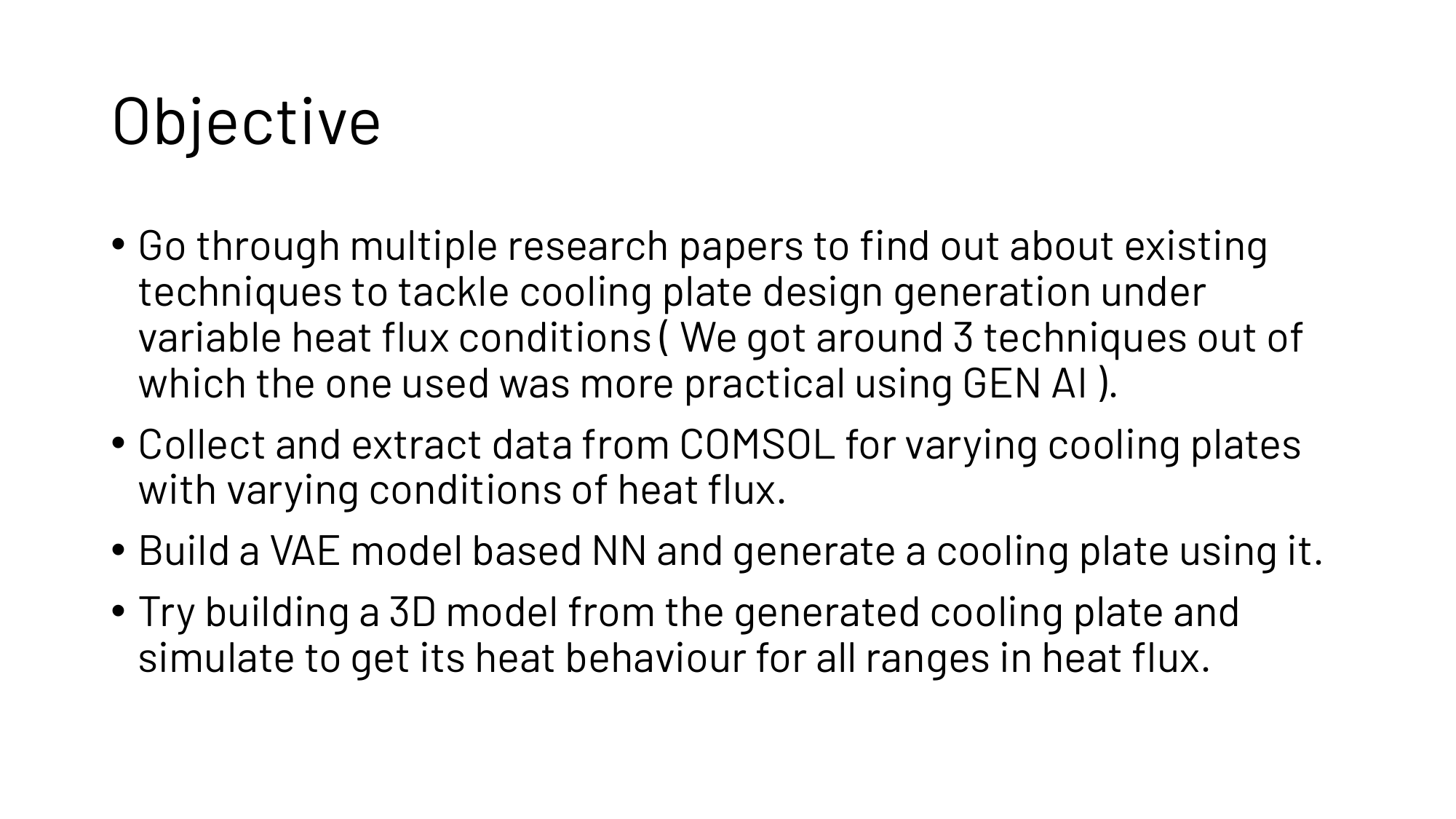

# Objective
Go through multiple research papers to find out about existing techniques to tackle cooling plate design generation under variable heat flux conditions ( We got around 3 techniques out of which the one used was more practical using GEN AI ).
Collect and extract data from COMSOL for varying cooling plates with varying conditions of heat flux.
Build a VAE model based NN and generate a cooling plate using it.
Try building a 3D model from the generated cooling plate and simulate to get its heat behaviour for all ranges in heat flux.